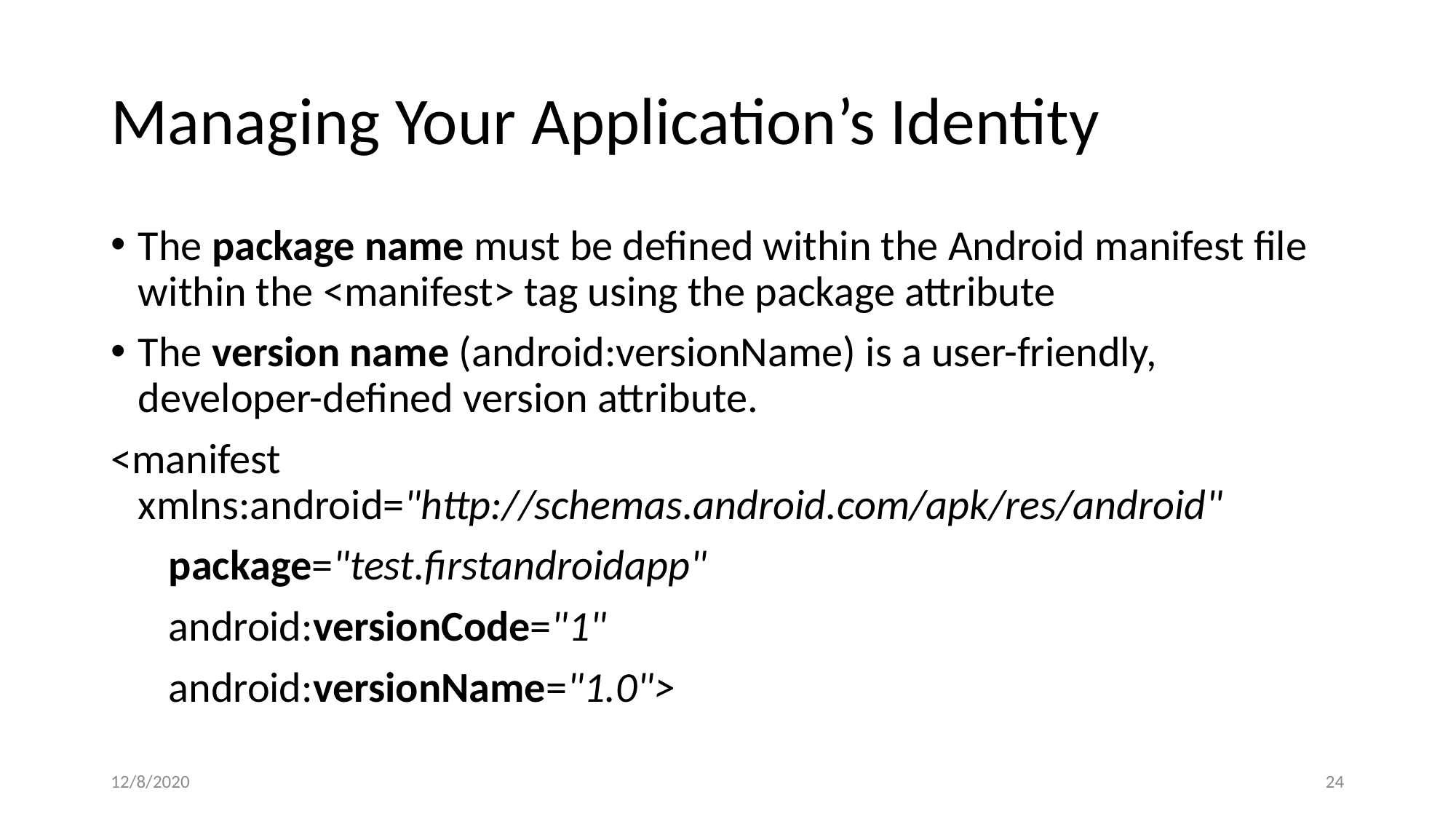

# Managing Your Application’s Identity
The package name must be defined within the Android manifest file within the <manifest> tag using the package attribute
The version name (android:versionName) is a user-friendly, developer-defined version attribute.
<manifest xmlns:android="http://schemas.android.com/apk/res/android"
      package="test.firstandroidapp"
      android:versionCode="1"
      android:versionName="1.0">
12/8/2020
24